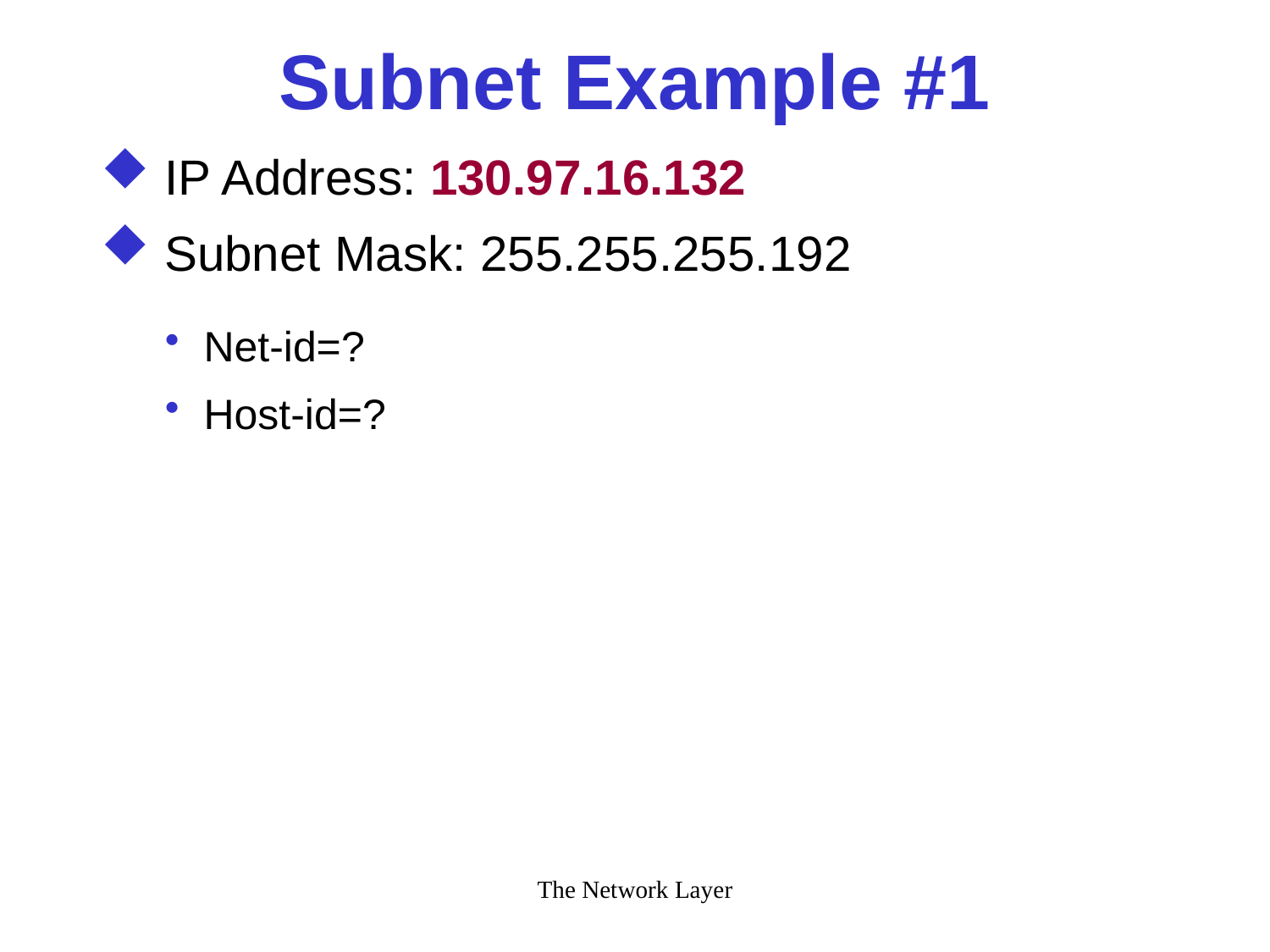

# Subnet Example #1
 IP Address: 130.97.16.132
 Subnet Mask: 255.255.255.192

Net-id=?
Host-id=?

The Network Layer
22